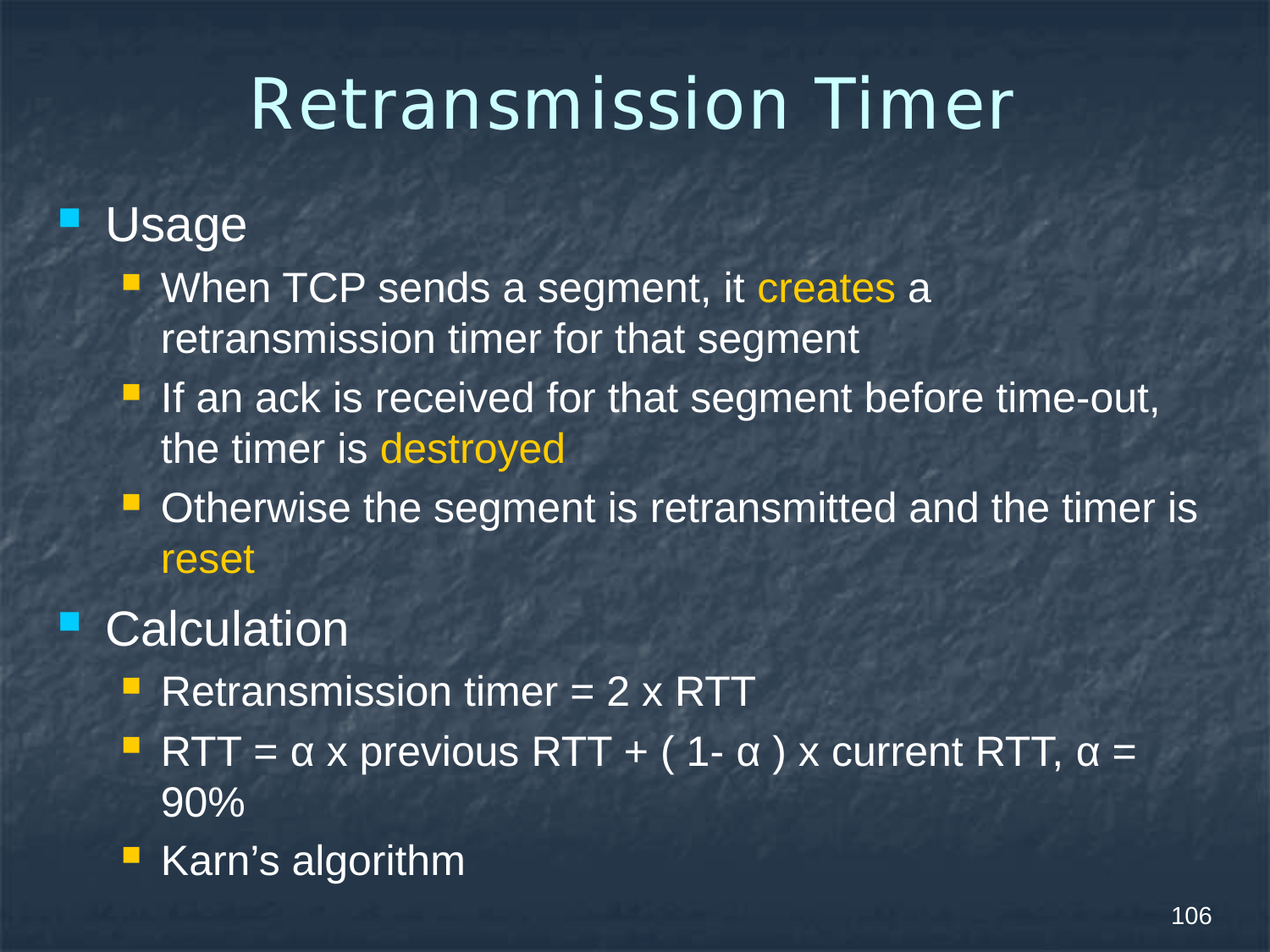

# Retransmission Timer
Usage
When TCP sends a segment, it creates a retransmission timer for that segment
If an ack is received for that segment before time-out, the timer is destroyed
Otherwise the segment is retransmitted and the timer is reset
Calculation
Retransmission timer = 2 x RTT
RTT = α x previous RTT + ( 1- α ) x current RTT, α = 90%
Karn’s algorithm
106